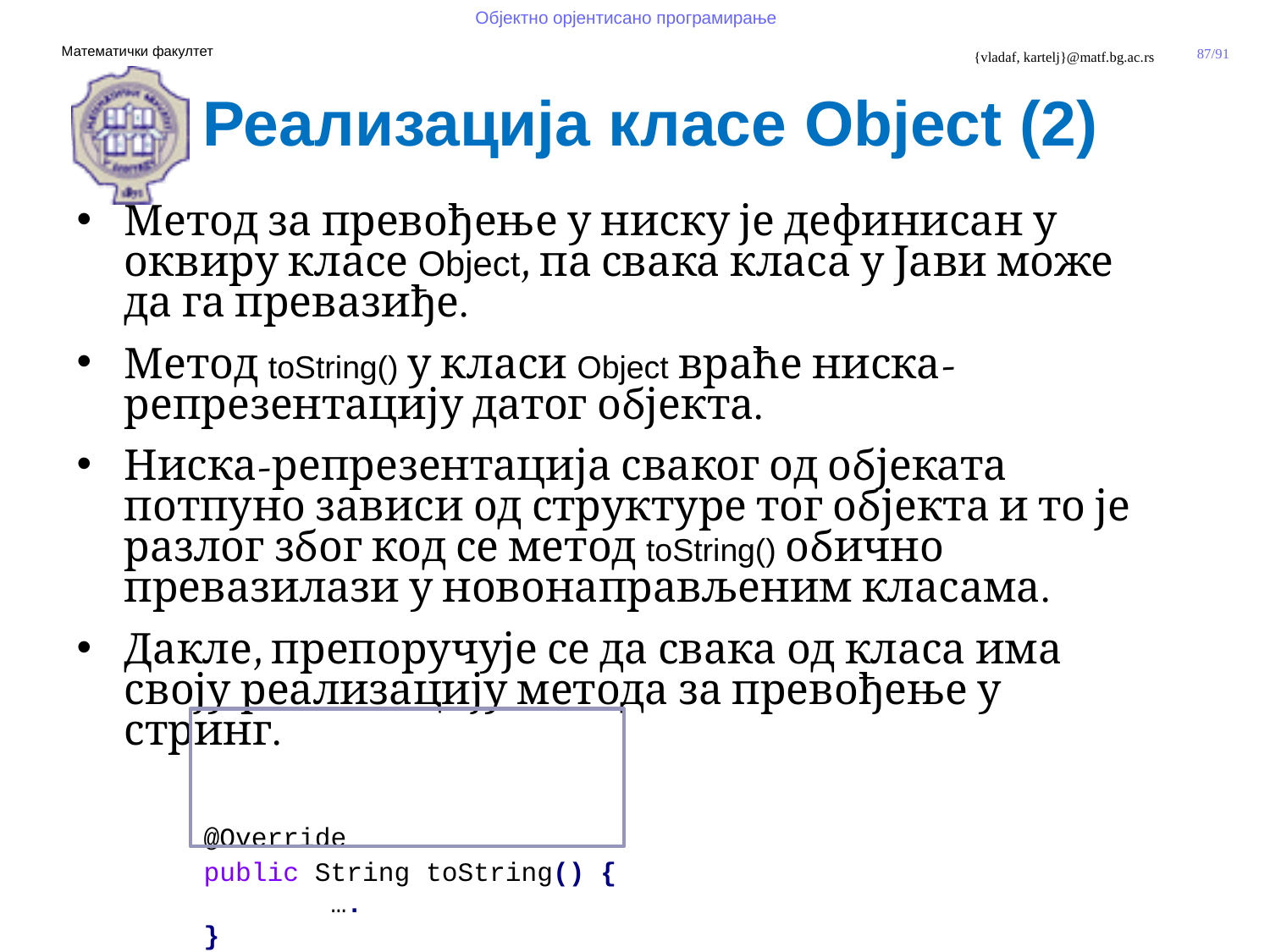

Реализација класе Object (2)
Метод за превођење у ниску је дефинисан у оквиру класе Object, па свака класа у Јави може да га превазиђе.
Метод toString() у класи Object враће ниска-репрезентацију датог објекта.
Ниска-репрезентација сваког од објеката потпуно зависи од структуре тог објекта и то је разлог због код се метод toString() обично превазилази у новонаправљеним класама.
Дакле, препоручује се да свака од класа има своју реализацију метода за превођење у стринг.

	@Override
	public String toString() {
		….
	}